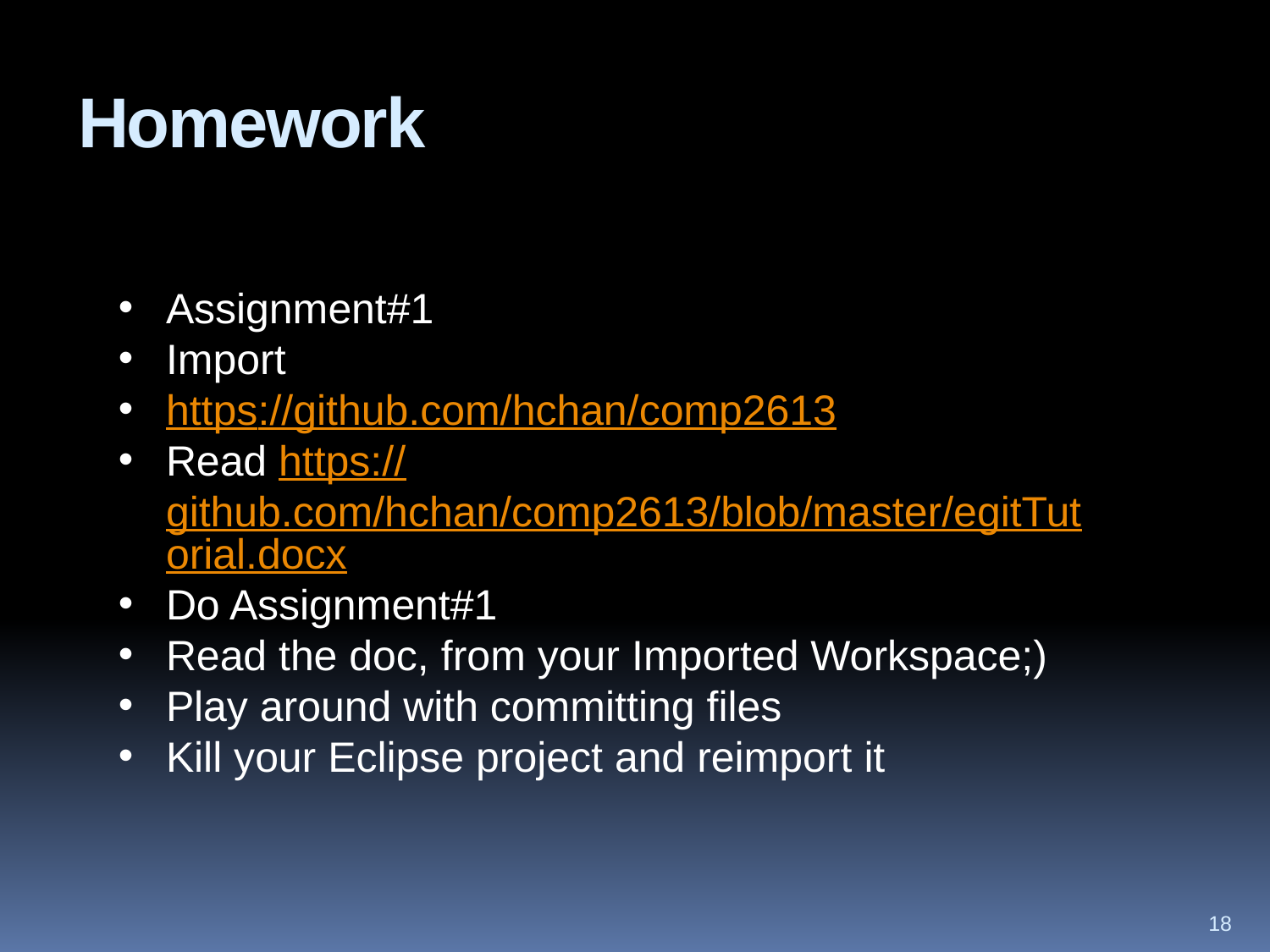

# Homework
Assignment#1
Import
https://github.com/hchan/comp2613
Read https://github.com/hchan/comp2613/blob/master/egitTutorial.docx
Do Assignment#1
Read the doc, from your Imported Workspace;)
Play around with committing files
Kill your Eclipse project and reimport it

18